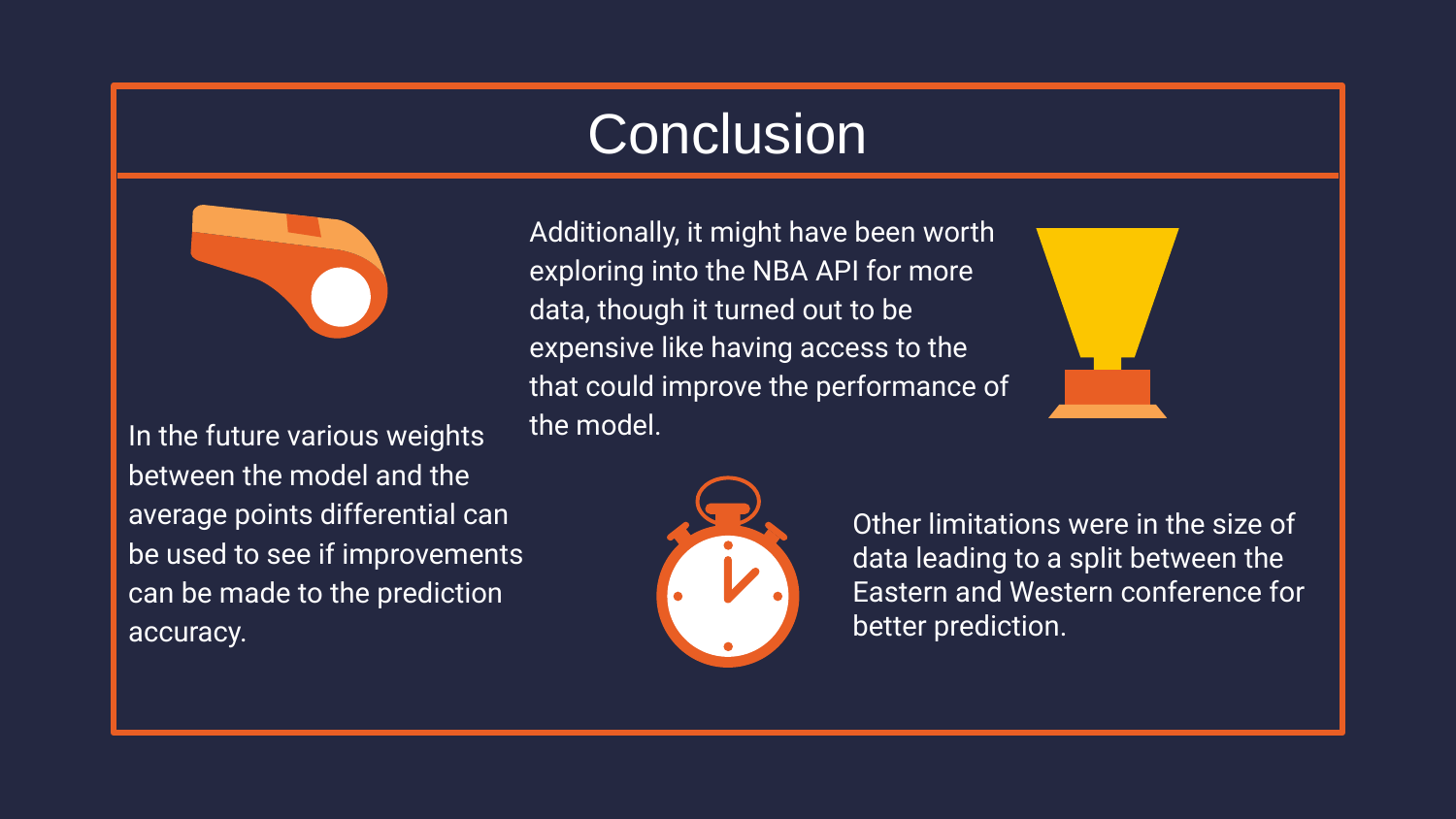

# Conclusion
Additionally, it might have been worth exploring into the NBA API for more data, though it turned out to be expensive like having access to the that could improve the performance of the model.

In the future various weights between the model and the average points differential can be used to see if improvements can be made to the prediction accuracy.
Other limitations were in the size of data leading to a split between the Eastern and Western conference for better prediction.